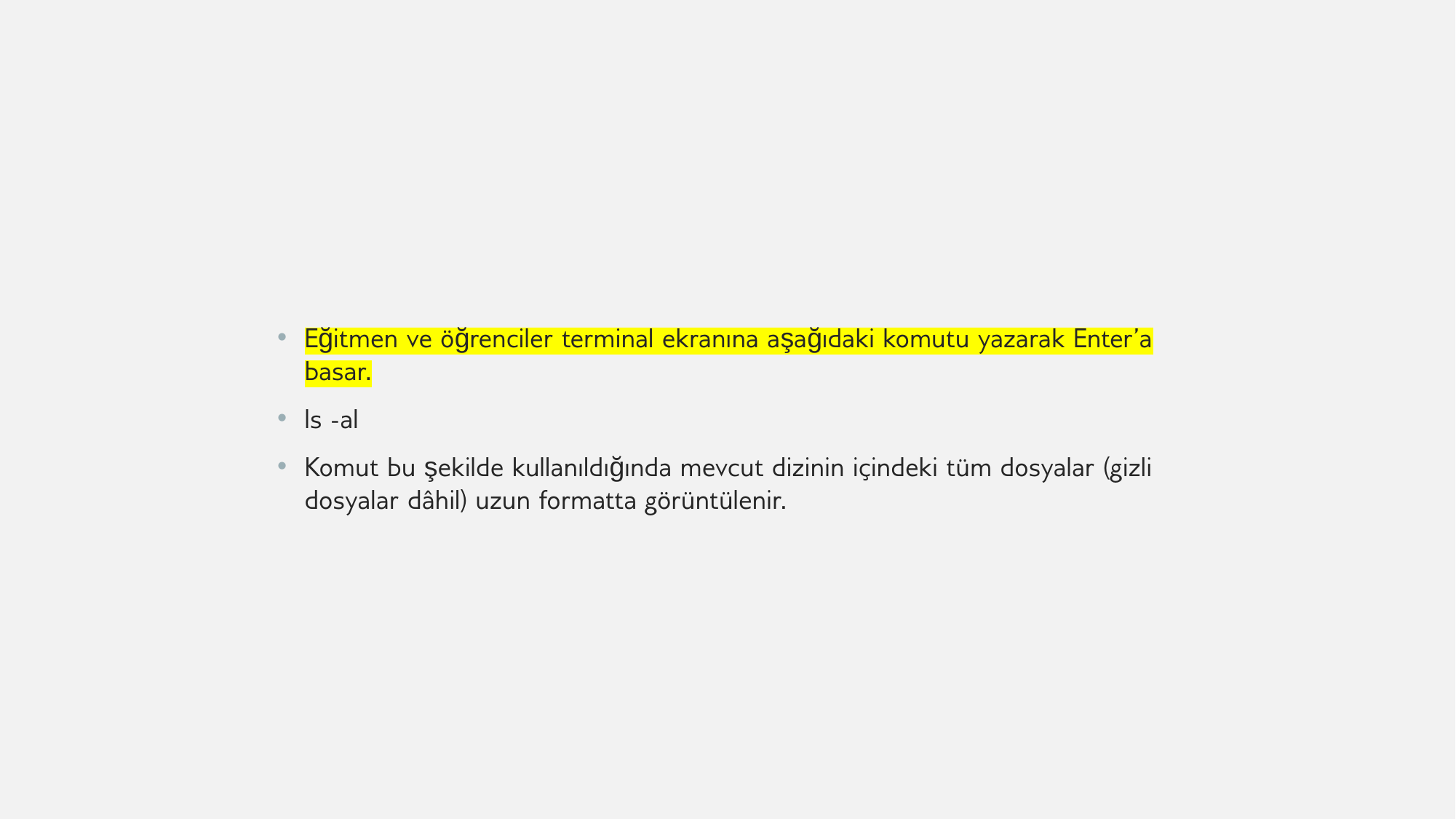

#
Eğitmen ve öğrenciler terminal ekranına aşağıdaki komutu yazarak Enter’a basar.
ls -al
Komut bu şekilde kullanıldığında mevcut dizinin içindeki tüm dosyalar (gizli dosyalar dâhil) uzun formatta görüntülenir.